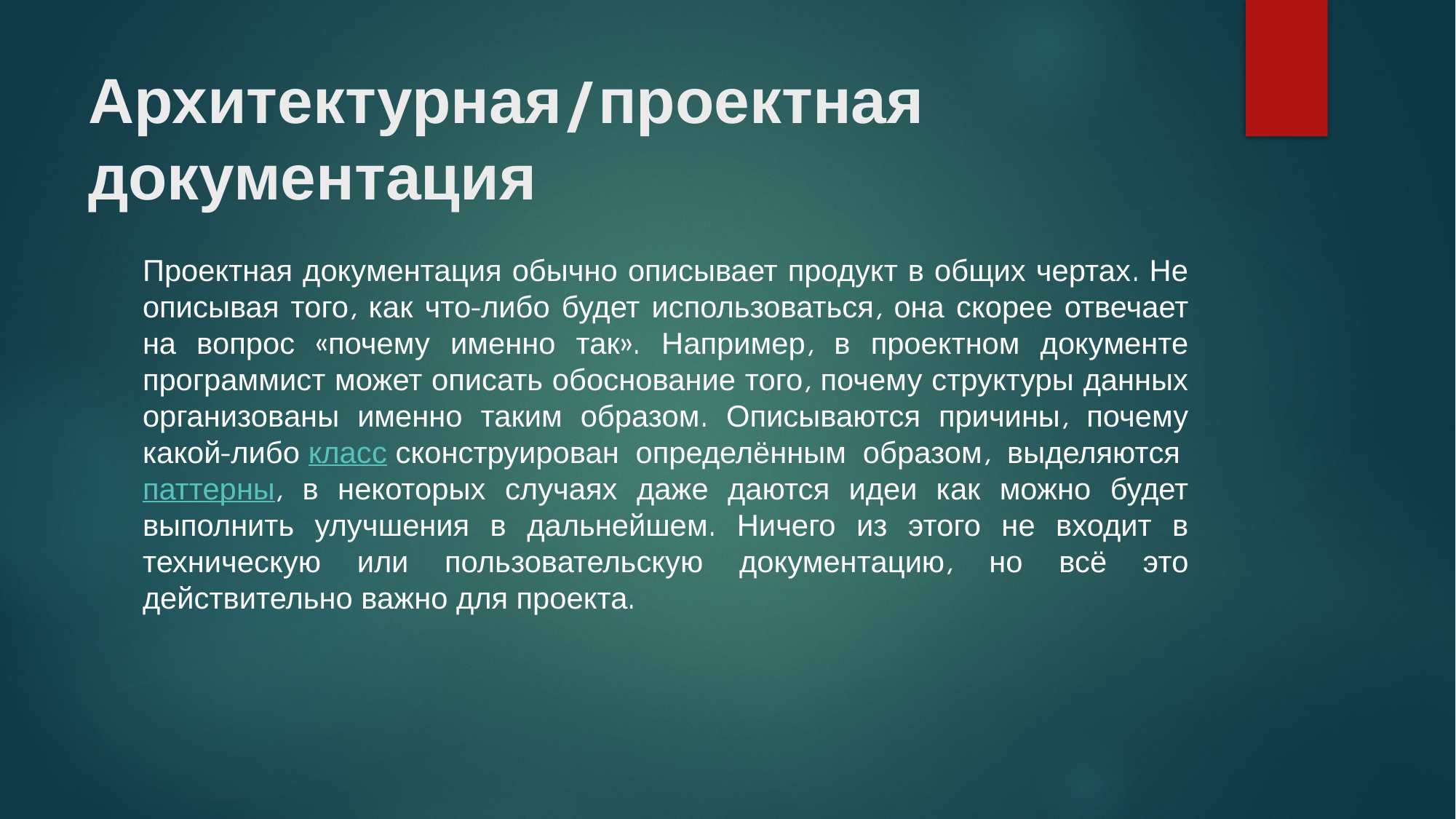

# Архитектурная/проектная документация
Проектная документация обычно описывает продукт в общих чертах. Не описывая того, как что-либо будет использоваться, она скорее отвечает на вопрос «почему именно так». Например, в проектном документе программист может описать обоснование того, почему структуры данных организованы именно таким образом. Описываются причины, почему какой-либо класс сконструирован определённым образом, выделяются паттерны, в некоторых случаях даже даются идеи как можно будет выполнить улучшения в дальнейшем. Ничего из этого не входит в техническую или пользовательскую документацию, но всё это действительно важно для проекта.